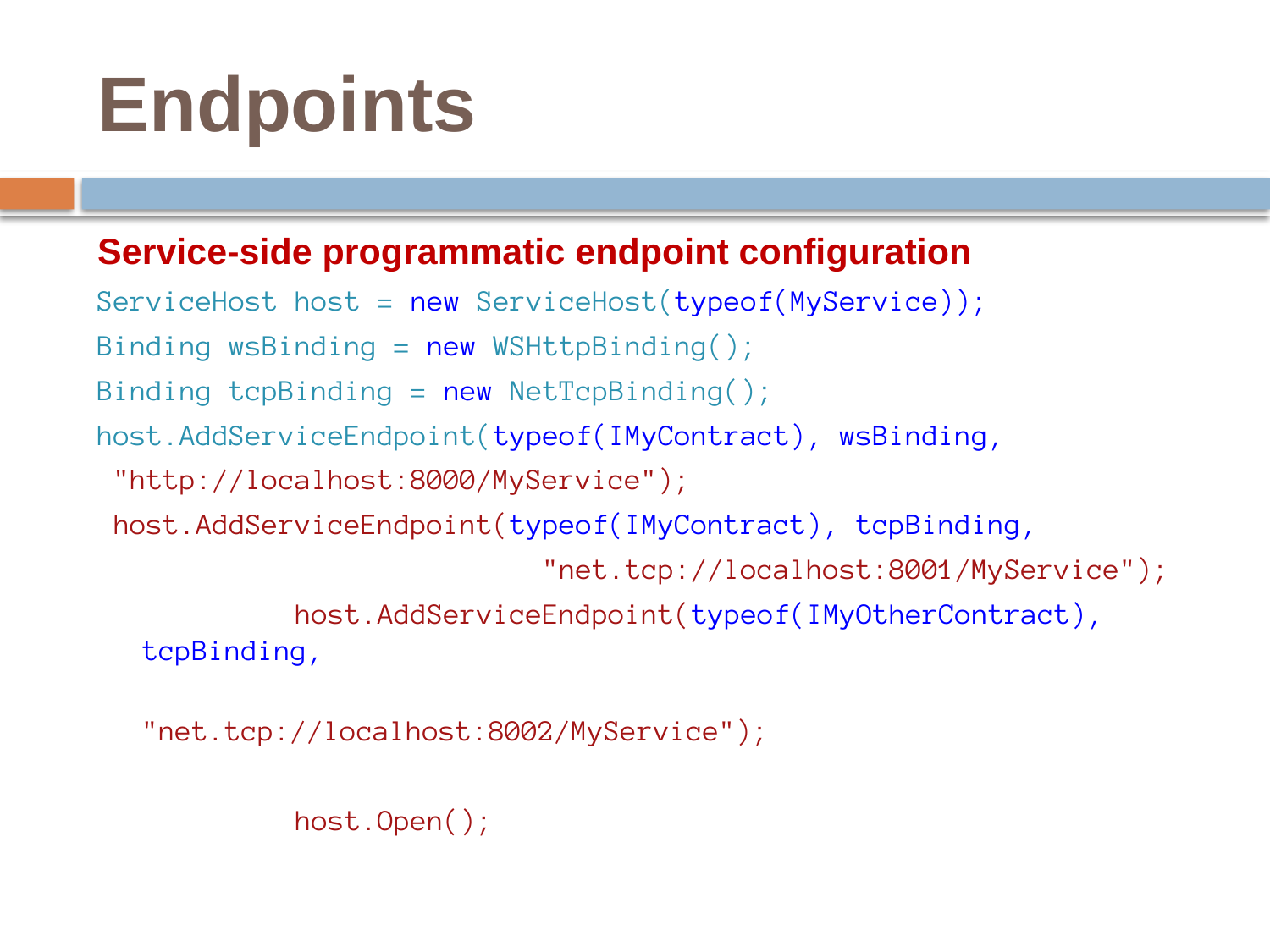

# Endpoints
Service-side programmatic endpoint configuration
ServiceHost host = new ServiceHost(typeof(MyService));
Binding wsBinding = new WSHttpBinding();
Binding tcpBinding = new NetTcpBinding();
host.AddServiceEndpoint(typeof(IMyContract), wsBinding,
 "http://localhost:8000/MyService");
 host.AddServiceEndpoint(typeof(IMyContract), tcpBinding,
                           "net.tcp://localhost:8001/MyService");
            host.AddServiceEndpoint(typeof(IMyOtherContract), tcpBinding,
                                    "net.tcp://localhost:8002/MyService");

            host.Open();